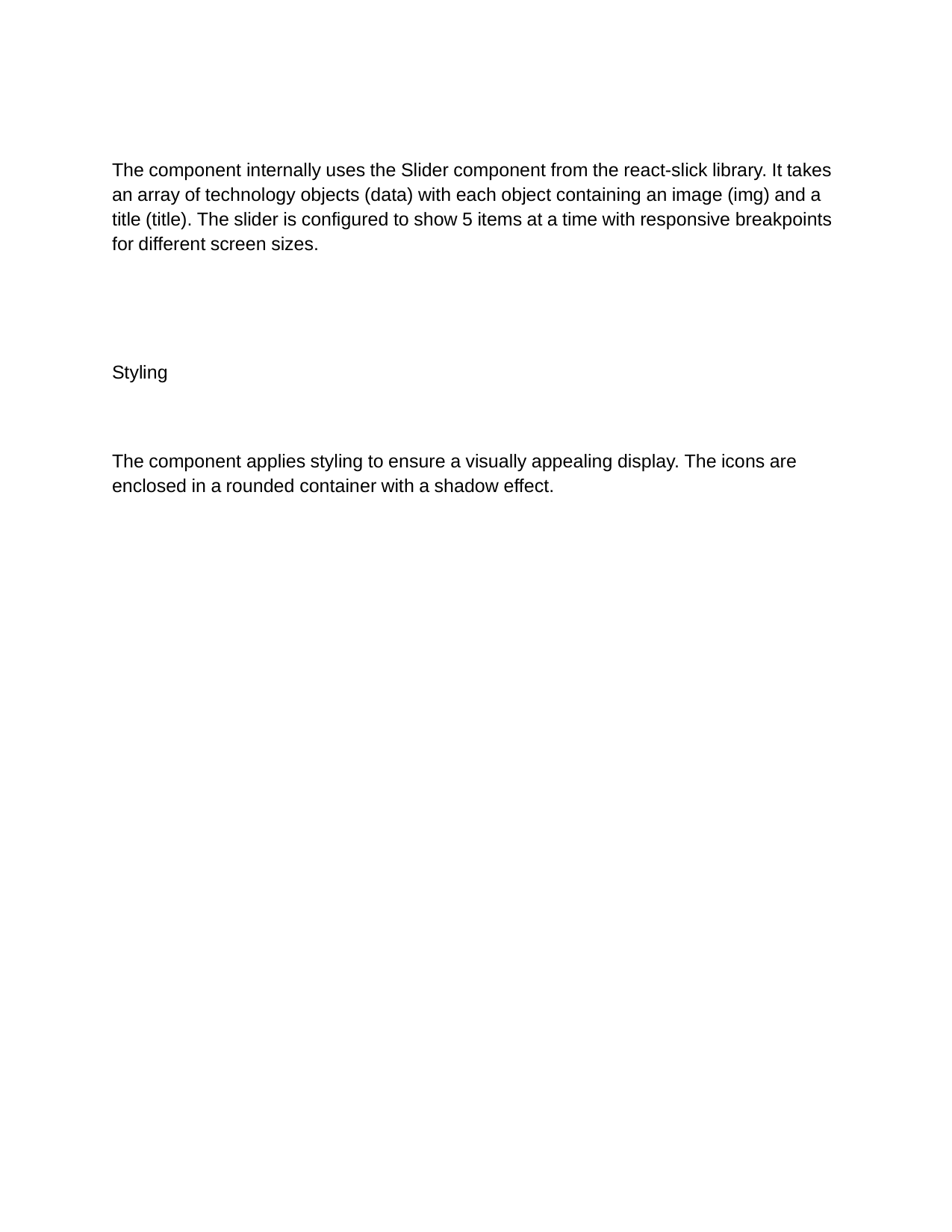

The component internally uses the Slider component from the react-slick library. It takes an array of technology objects (data) with each object containing an image (img) and a title (title). The slider is configured to show 5 items at a time with responsive breakpoints for different screen sizes.
Styling
The component applies styling to ensure a visually appealing display. The icons are enclosed in a rounded container with a shadow effect.